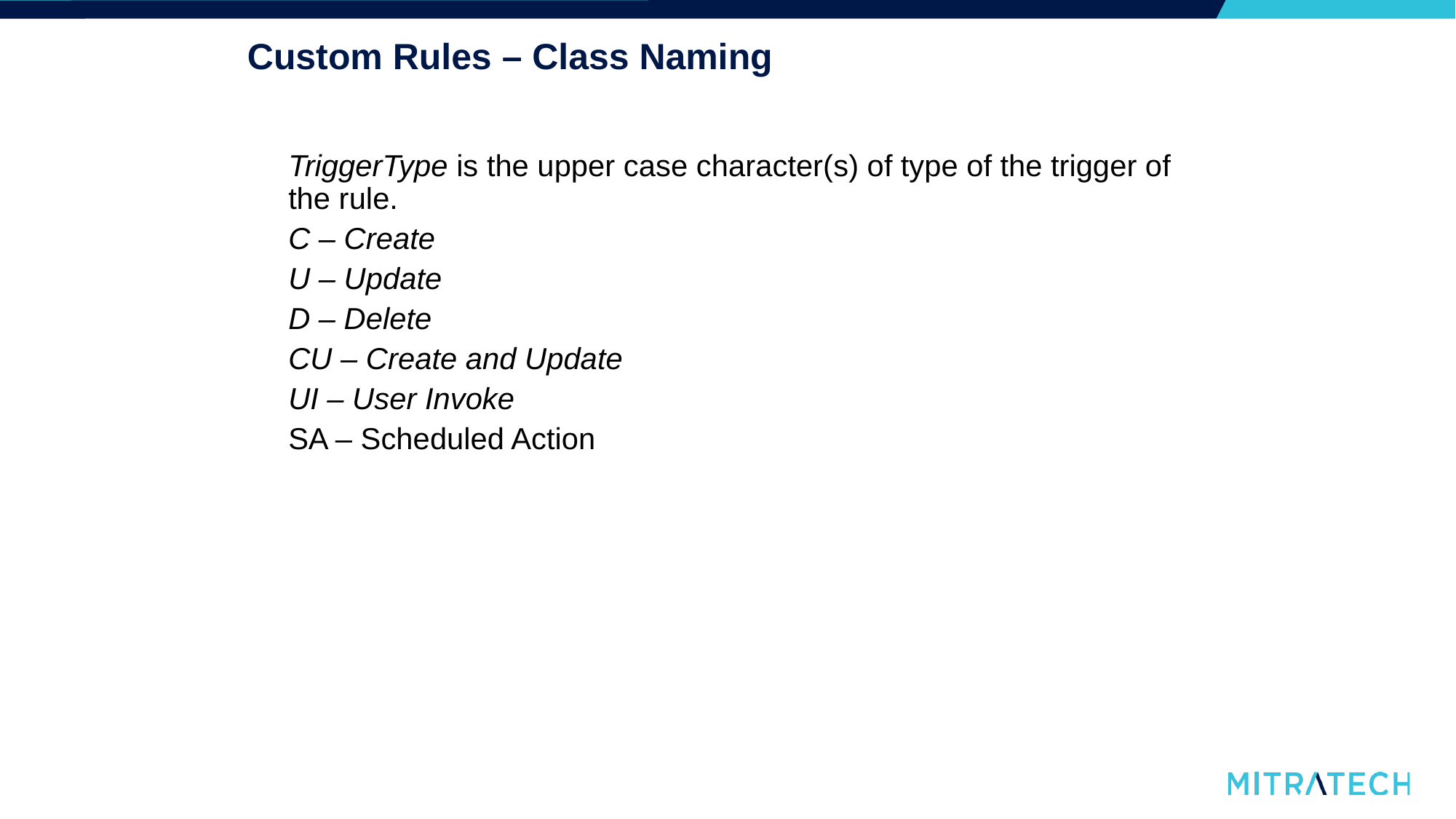

# Custom Rules – Class Naming
TriggerType is the upper case character(s) of type of the trigger of the rule.
C – Create
U – Update
D – Delete
CU – Create and Update
UI – User Invoke
SA – Scheduled Action